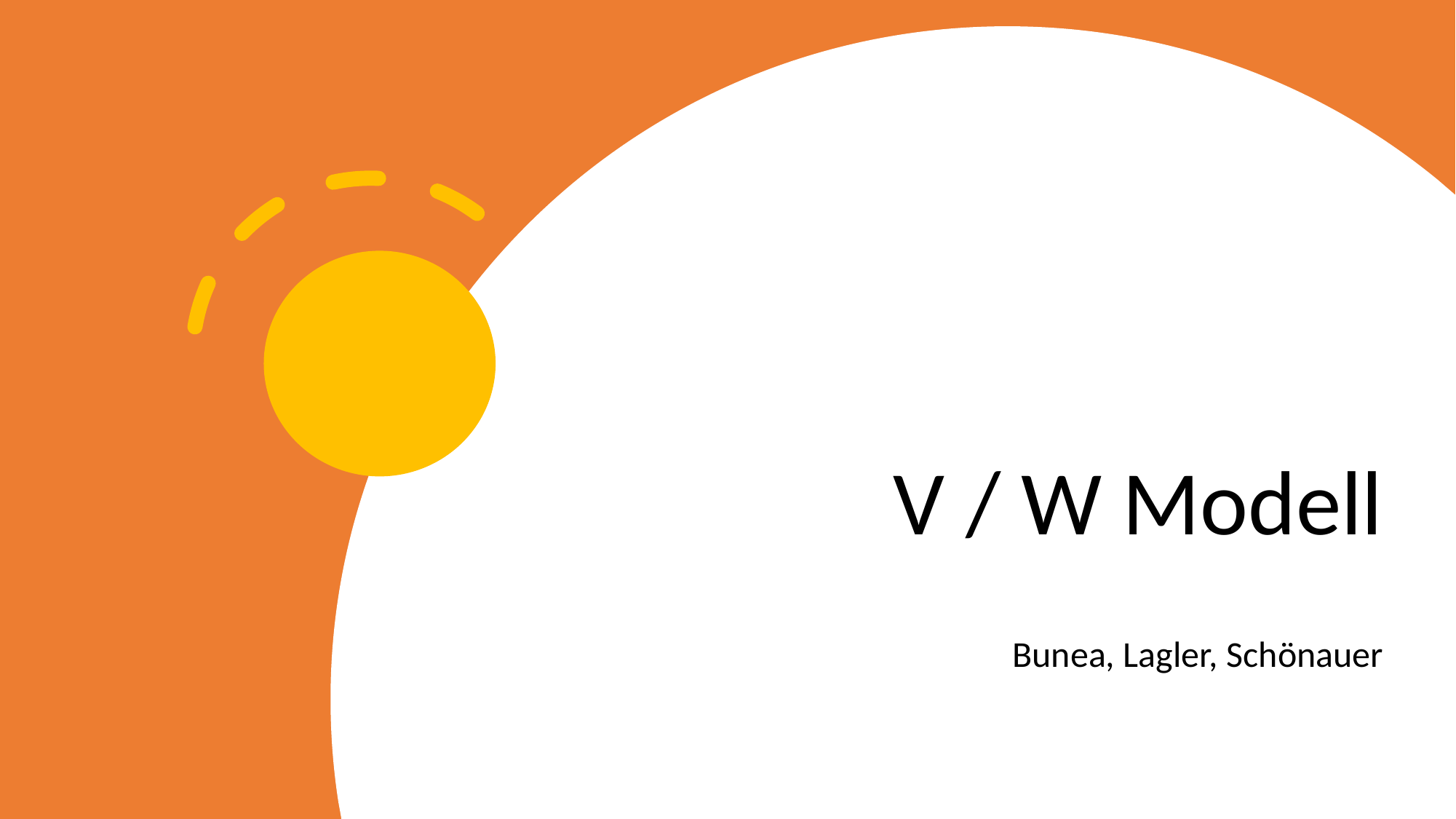

# V / W Modell

Bunea, Lagler, Schönauer